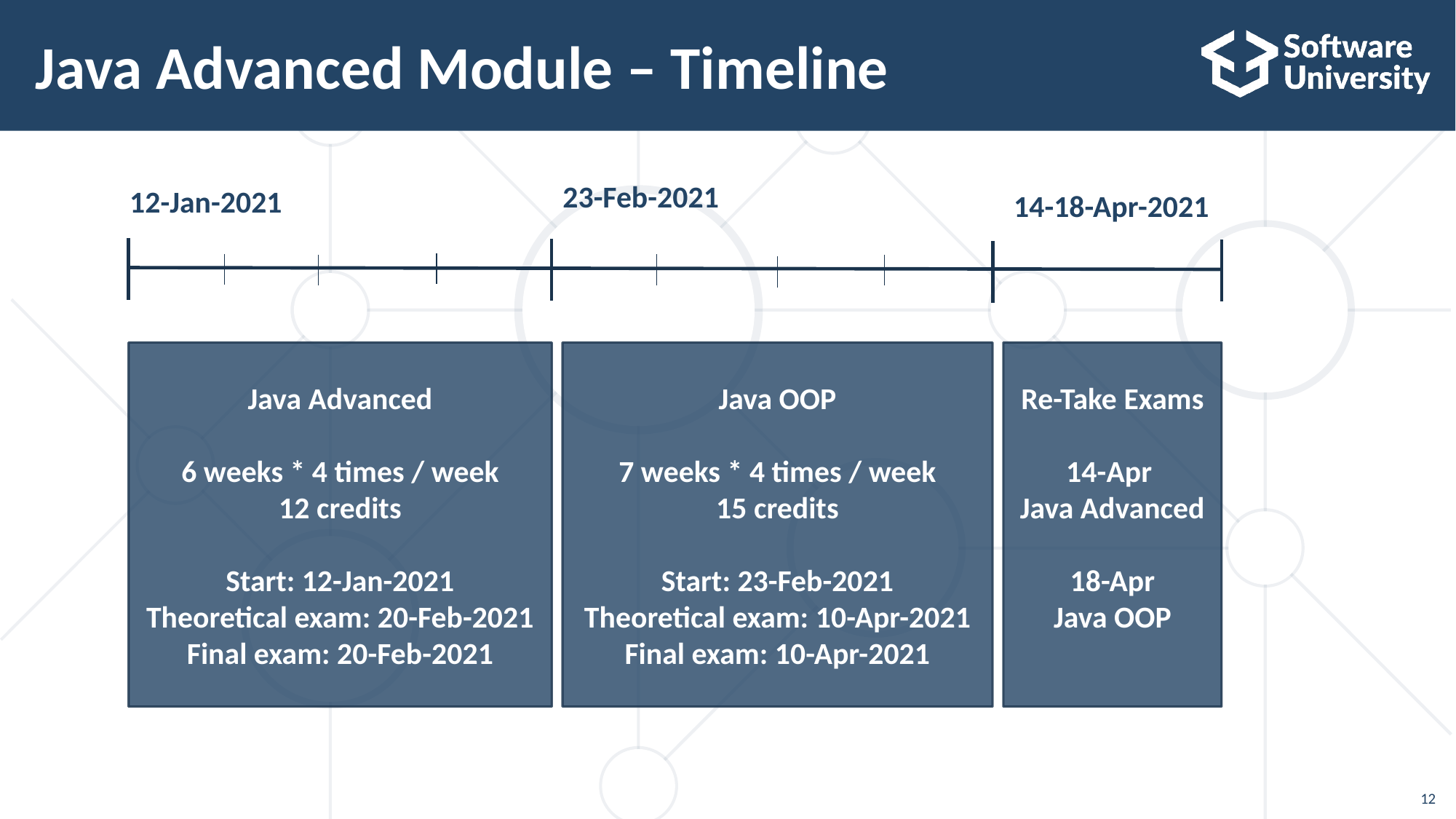

# Java Advanced Module – Timeline
23-Feb-2021
12-Jan-2021
14-18-Apr-2021
Java Advanced

6 weeks * 4 times / week
12 credits

Start: 12-Jan-2021
Theoretical exam: 20-Feb-2021
Final exam: 20-Feb-2021
Java OOP

7 weeks * 4 times / week
15 credits

Start: 23-Feb-2021
Theoretical exam: 10-Apr-2021
Final exam: 10-Apr-2021
Re-Take Exams

14-Apr
Java Advanced

18-Apr
Java OOP

12